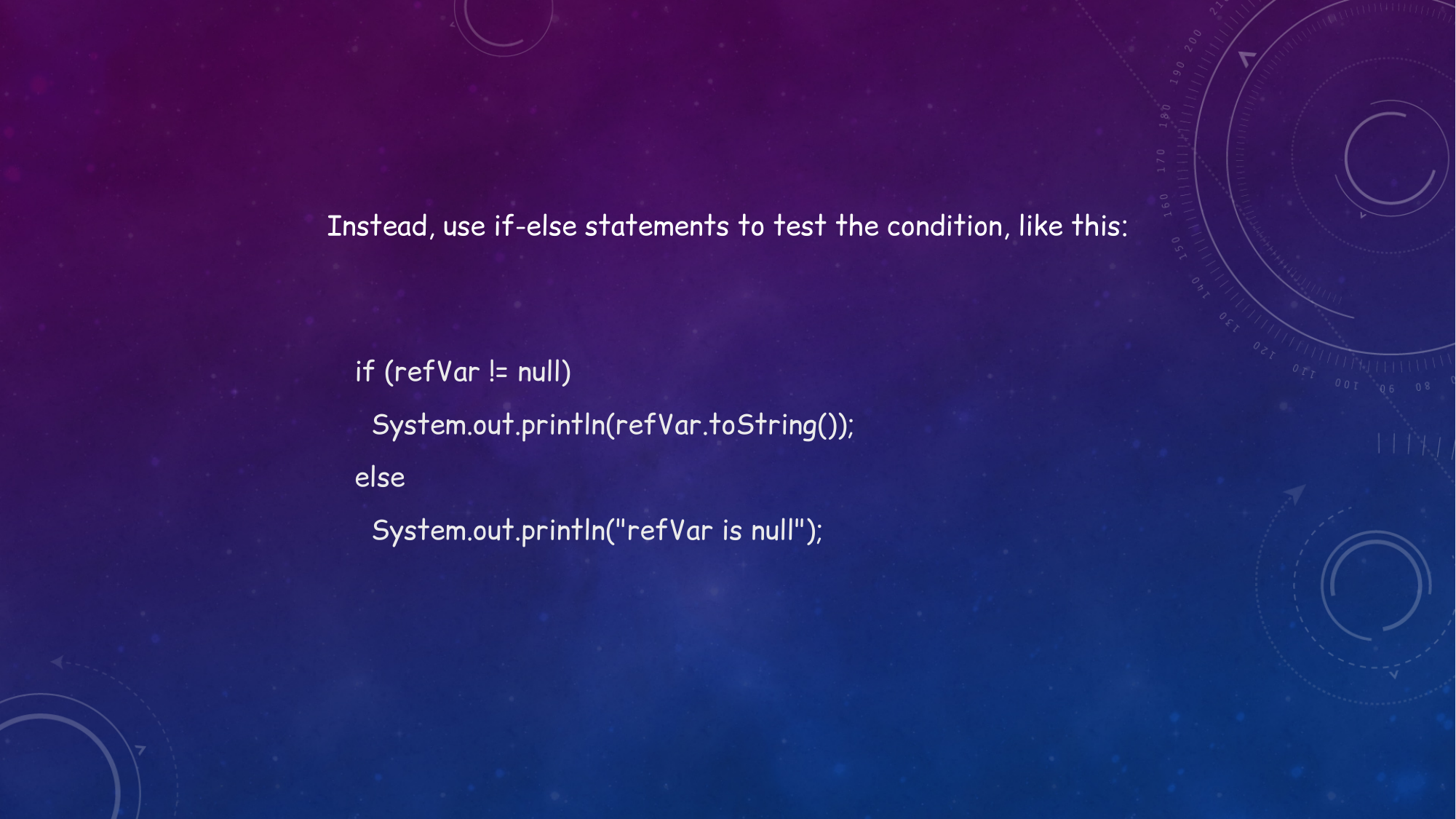

Instead, use if-else statements to test the condition, like this:
if (refVar != null)
  System.out.println(refVar.toString());
else
  System.out.println("refVar is null");